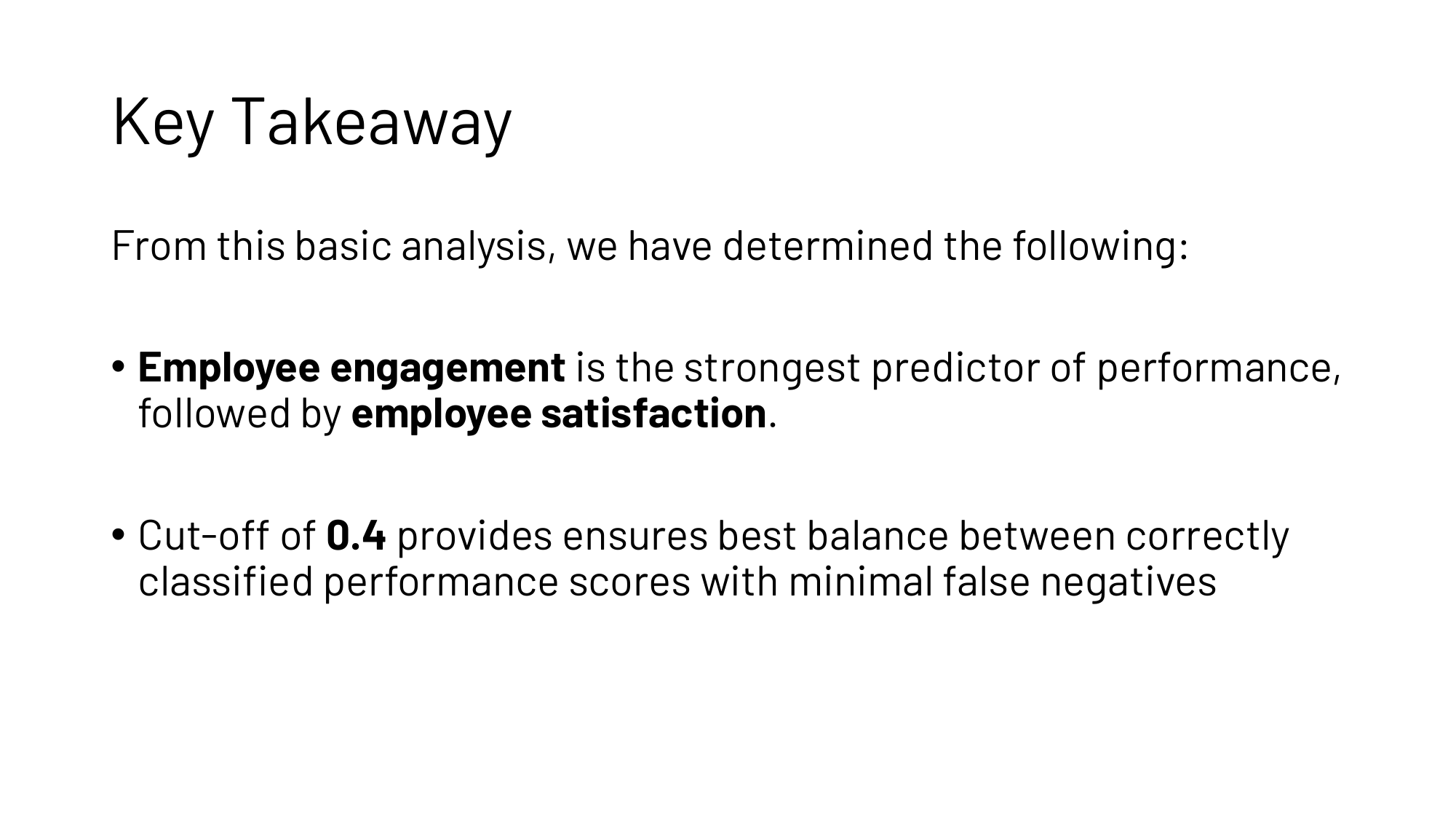

# Key Takeaway
From this basic analysis, we have determined the following:

Employee engagement is the strongest predictor of performance, followed by employee satisfaction.

Cut-off of 0.4 provides ensures best balance between correctly classified performance scores with minimal false negatives